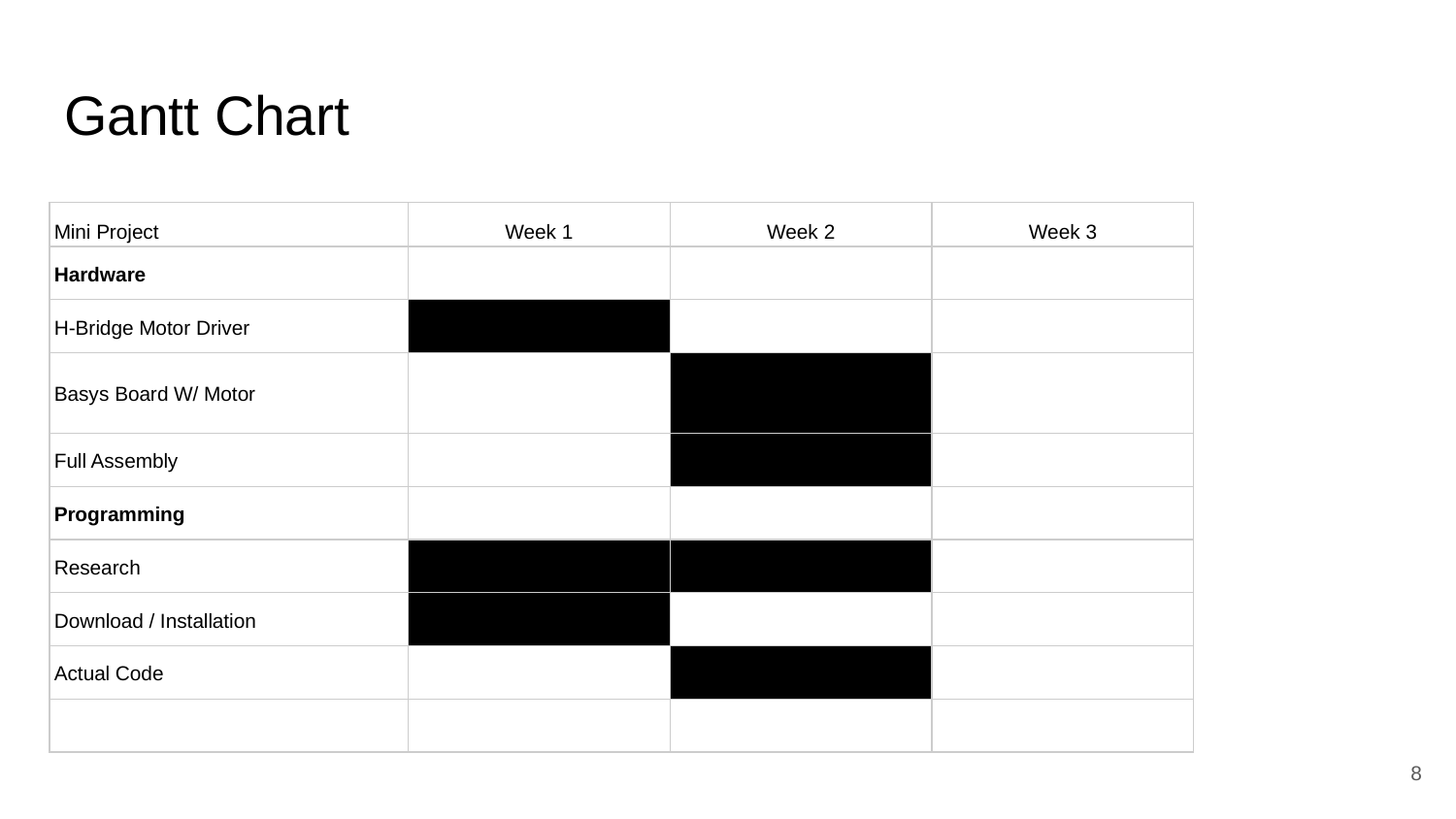

# Gantt Chart
| Mini Project | Week 1 | Week 2 | Week 3 |
| --- | --- | --- | --- |
| Hardware |  |  |  |
| H-Bridge Motor Driver |  |  |  |
| Basys Board W/ Motor |  |  |  |
| Full Assembly |  |  |  |
| Programming |  |  |  |
| Research |  |  |  |
| Download / Installation |  |  |  |
| Actual Code |  |  |  |
|  |  |  |  |
8